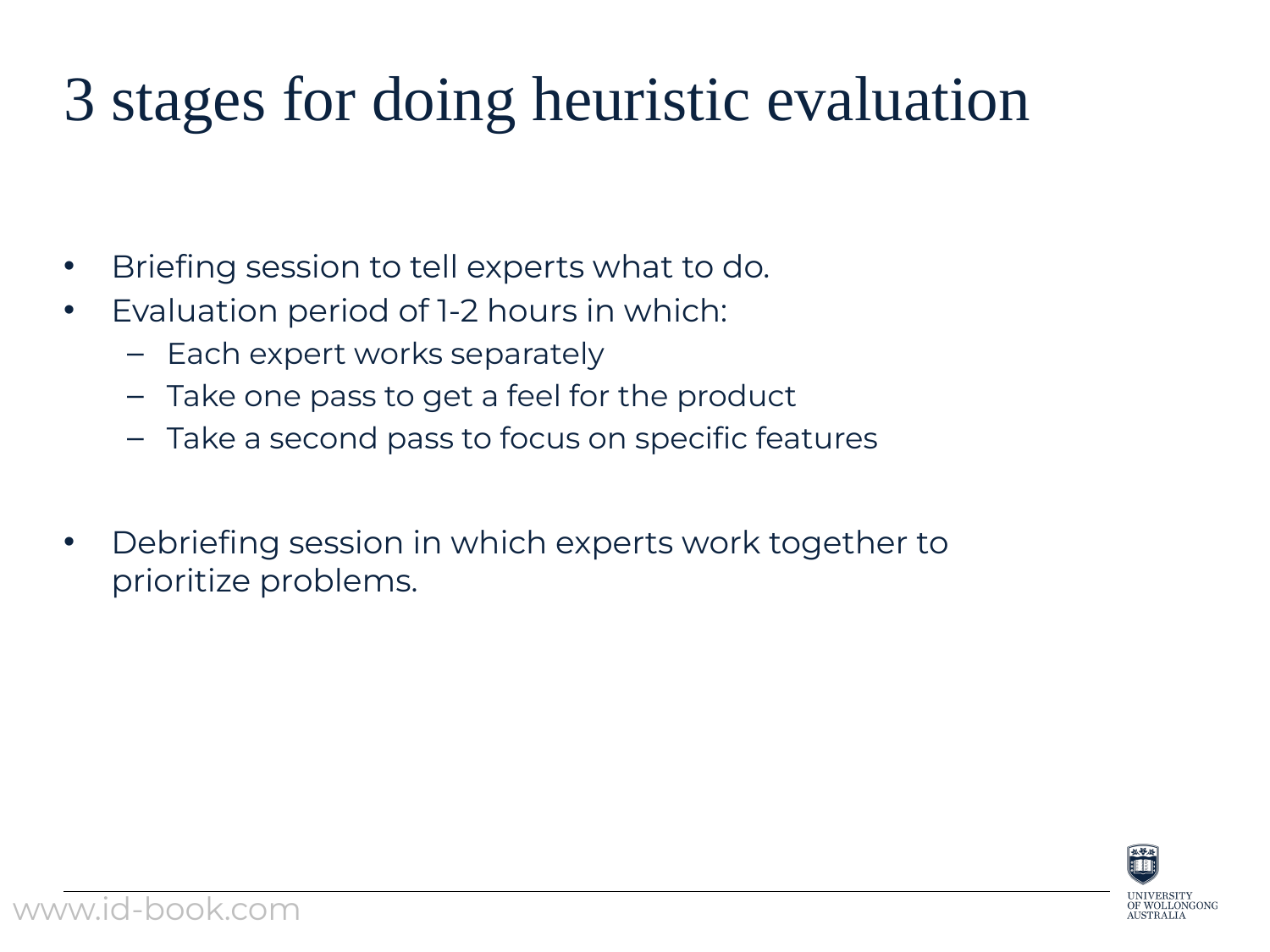

# 3 stages for doing heuristic evaluation
Briefing session to tell experts what to do.
Evaluation period of 1-2 hours in which:
Each expert works separately
Take one pass to get a feel for the product
Take a second pass to focus on specific features

Debriefing session in which experts work together to prioritize problems.
www.id-book.com